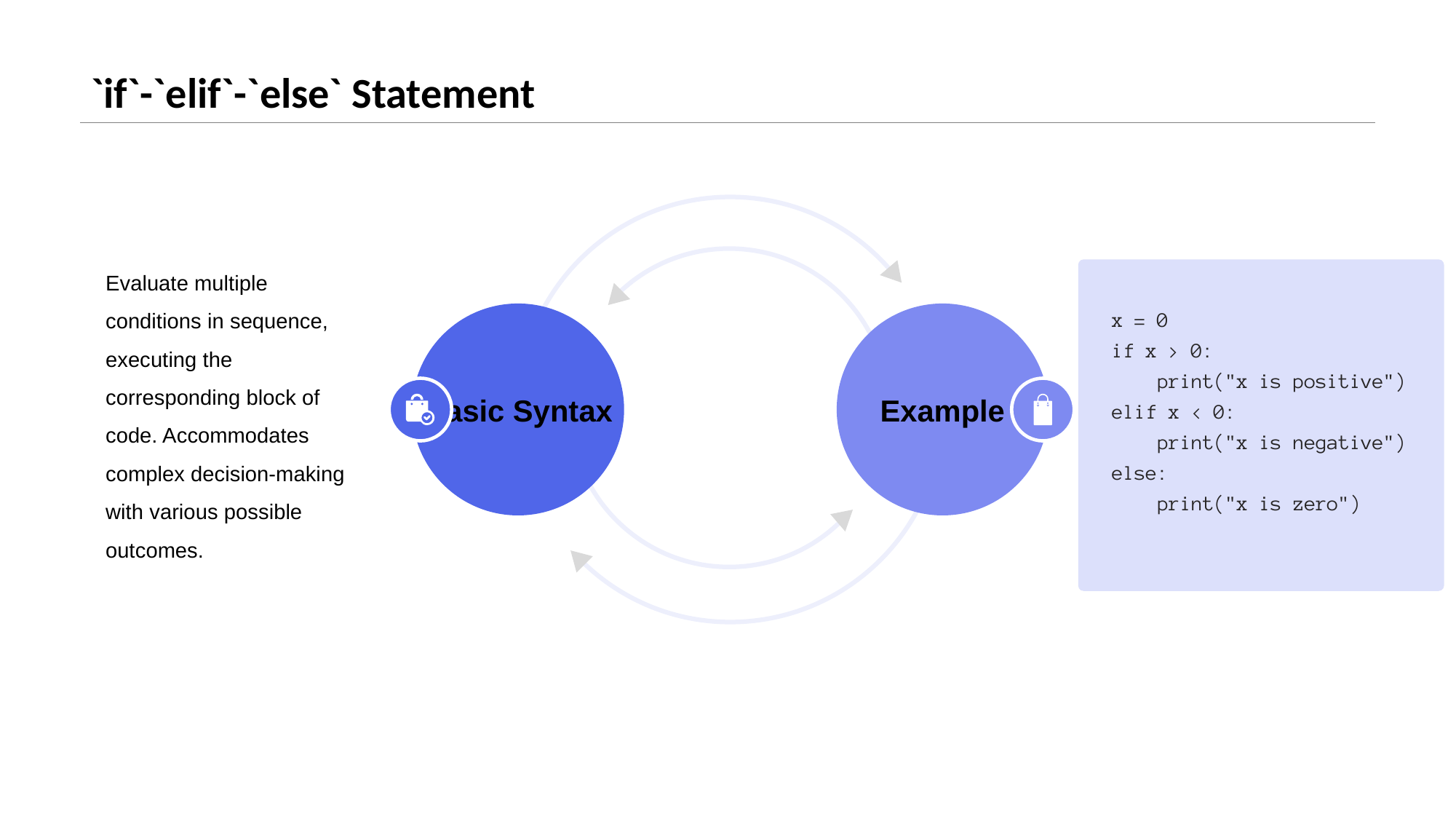

# `if`-`elif`-`else` Statement

Evaluate multiple conditions in sequence, executing the corresponding block of code. Accommodates complex decision-making with various possible outcomes.

x = 0
if x > 0:
    print("x is positive")
elif x < 0:
    print("x is negative")
else:
    print("x is zero")
Basic Syntax
Example